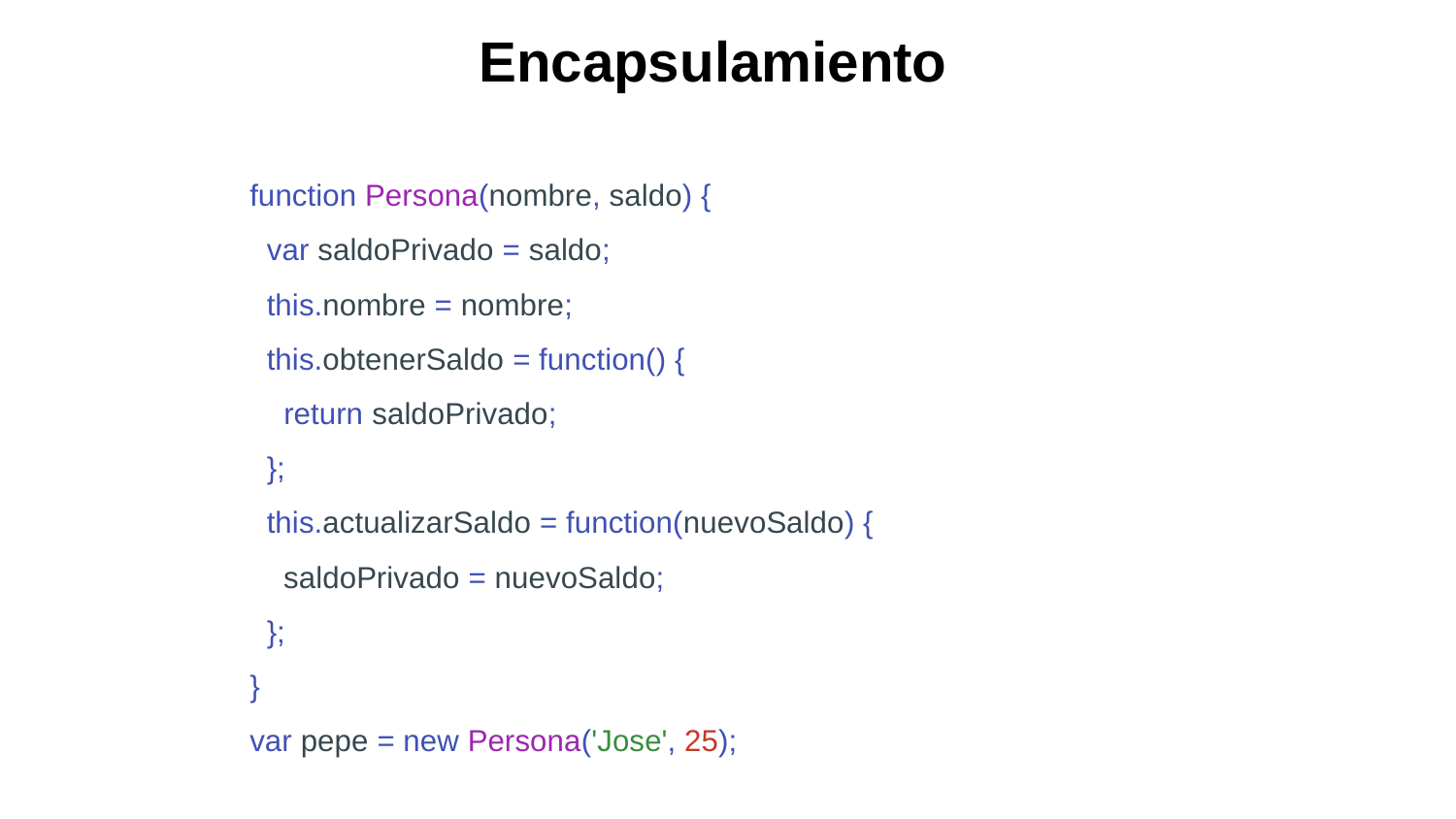

Encapsulamiento
function Persona(nombre, saldo) {
  var saldoPrivado = saldo;
  this.nombre = nombre;
  this.obtenerSaldo = function() {
    return saldoPrivado;
  };
  this.actualizarSaldo = function(nuevoSaldo) {
    saldoPrivado = nuevoSaldo;
  };
}
var pepe = new Persona('Jose', 25);